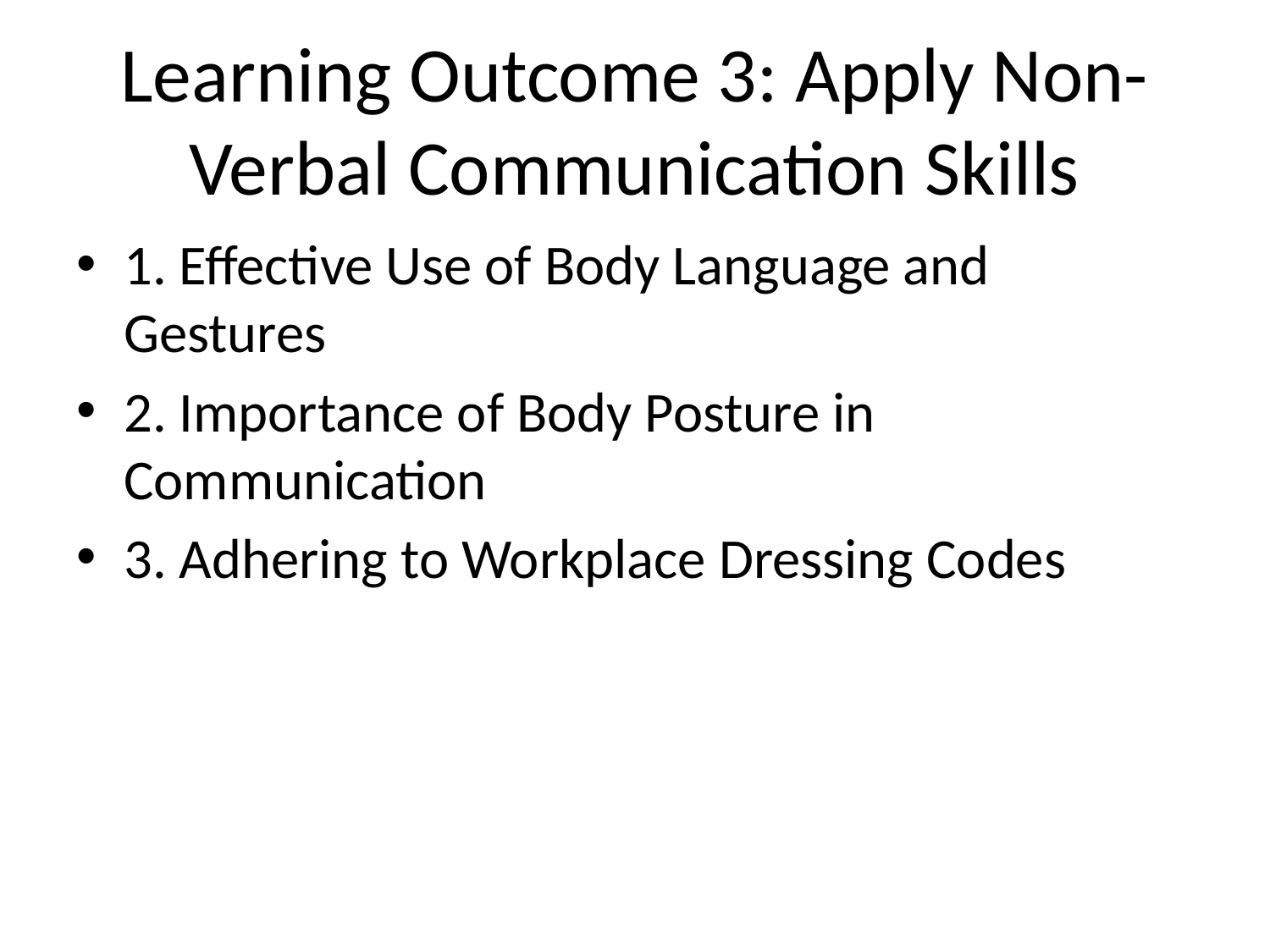

# Learning Outcome 3: Apply Non-Verbal Communication Skills
1. Effective Use of Body Language and Gestures
2. Importance of Body Posture in Communication
3. Adhering to Workplace Dressing Codes